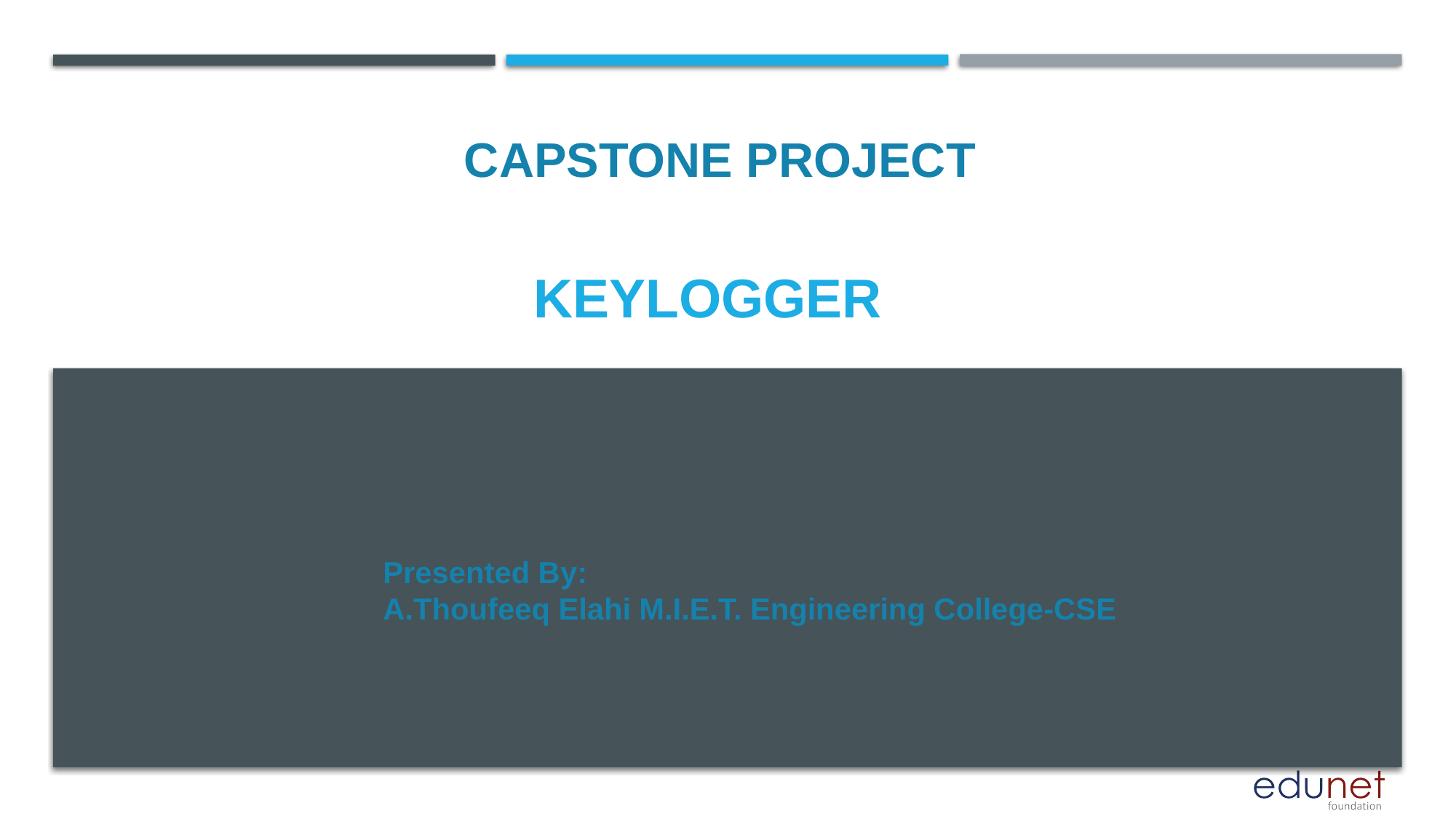

CAPSTONE PROJECT
# KEYLOGGER
Presented By:
A.Thoufeeq Elahi M.I.E.T. Engineering College-CSE